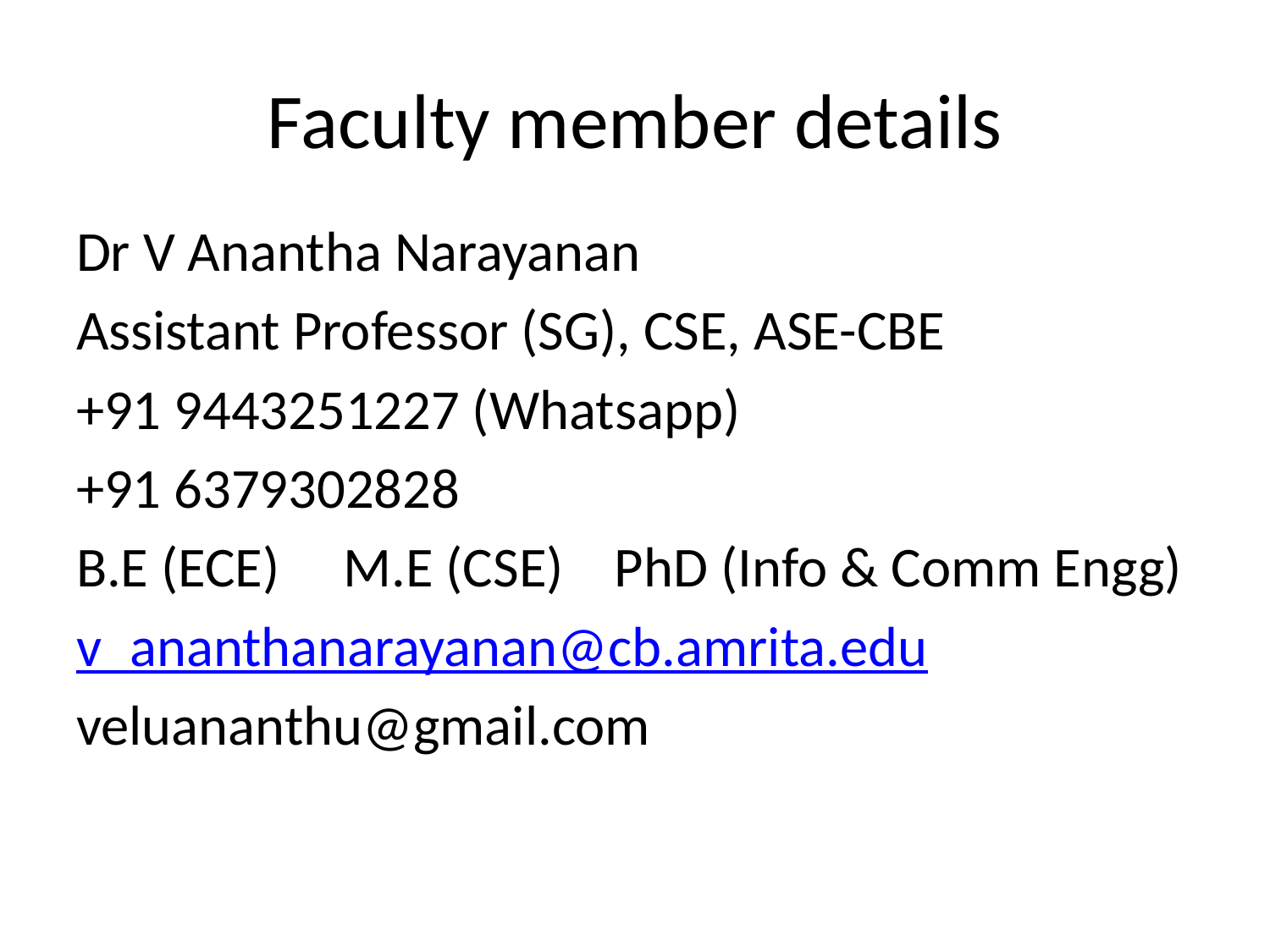

# Faculty member details
Dr V Anantha Narayanan
Assistant Professor (SG), CSE, ASE-CBE
+91 9443251227 (Whatsapp)
+91 6379302828
B.E (ECE)     M.E (CSE)    PhD (Info & Comm Engg)
v_ananthanarayanan@cb.amrita.edu
veluananthu@gmail.com